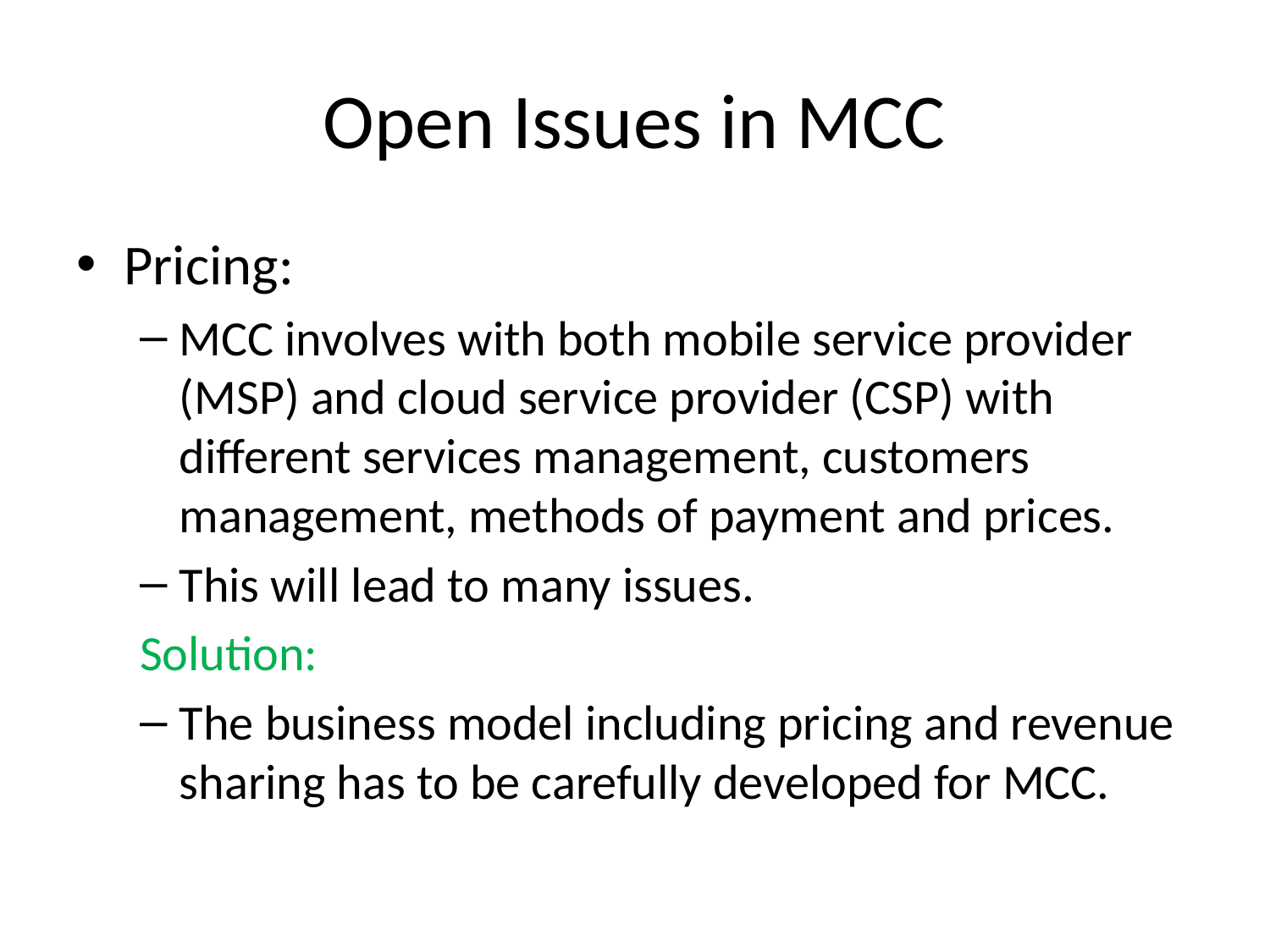

# Open Issues in MCC
Pricing:
MCC involves with both mobile service provider (MSP) and cloud service provider (CSP) with different services management, customers management, methods of payment and prices.
This will lead to many issues.
Solution:
The business model including pricing and revenue sharing has to be carefully developed for MCC.